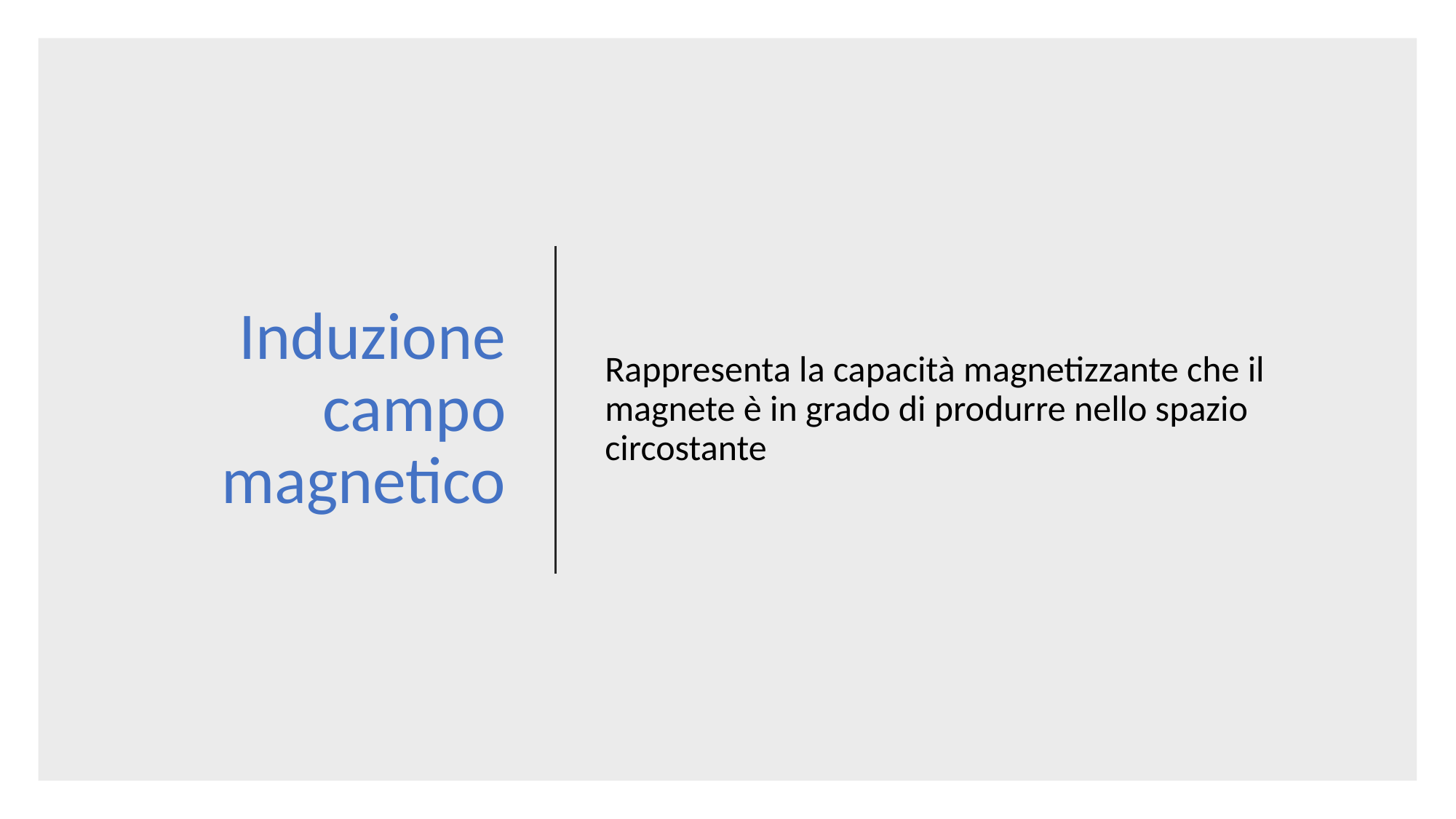

# Induzione campo magnetico
Rappresenta la capacità magnetizzante che il magnete è in grado di produrre nello spazio circostante